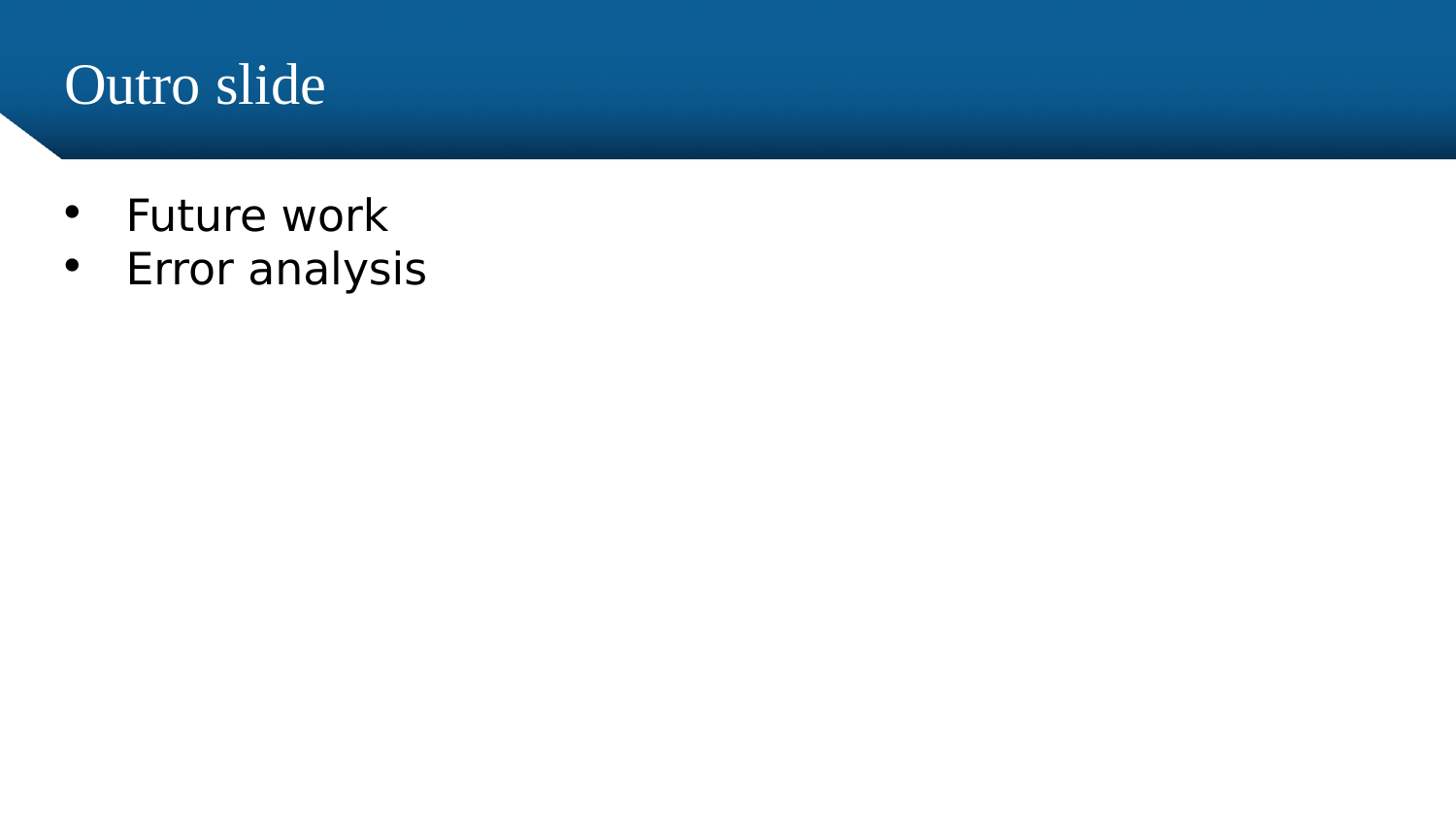

# Outro slide
Future work
Error analysis